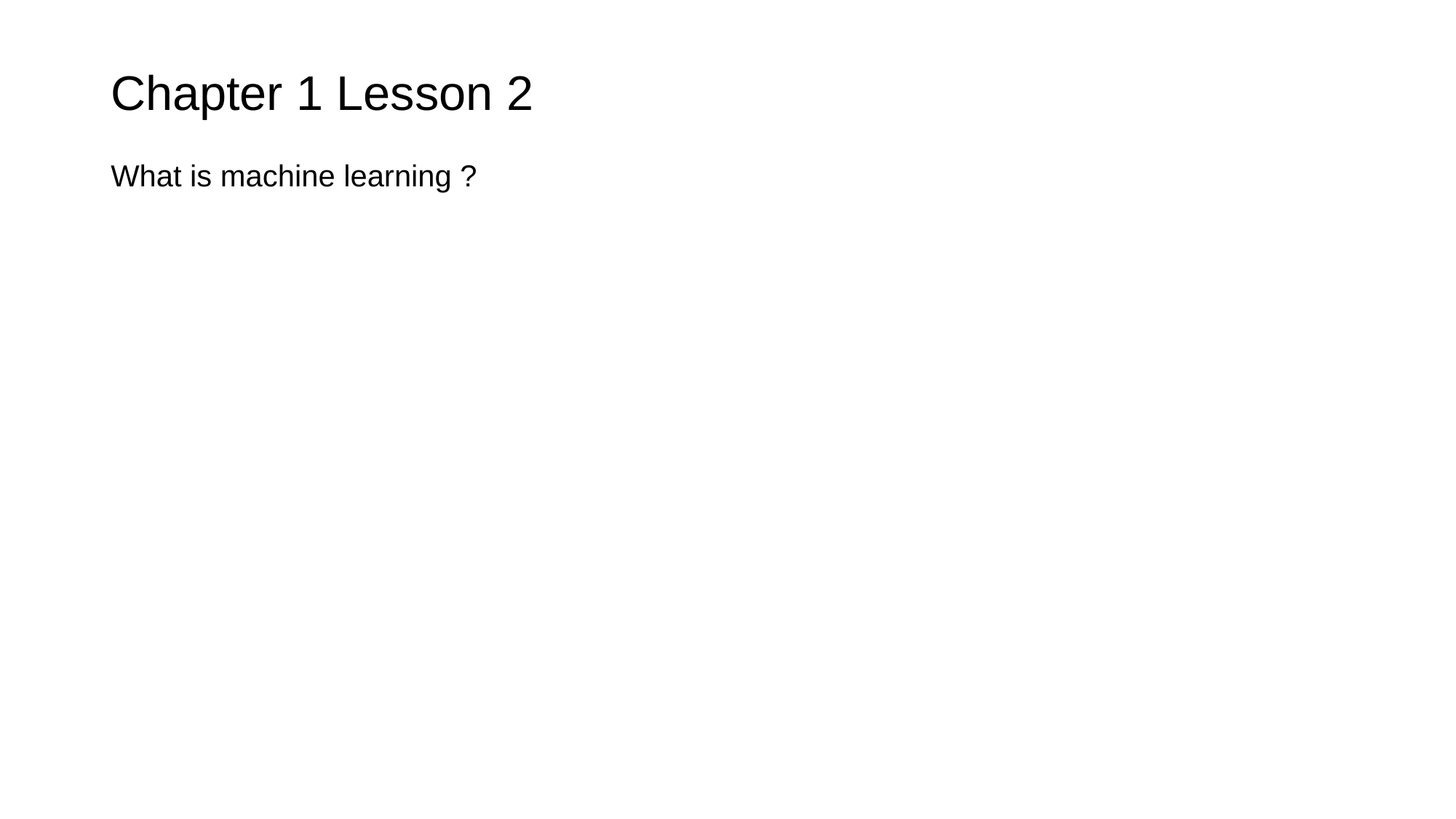

Chapter 1 Lesson 2

What is machine learning ?